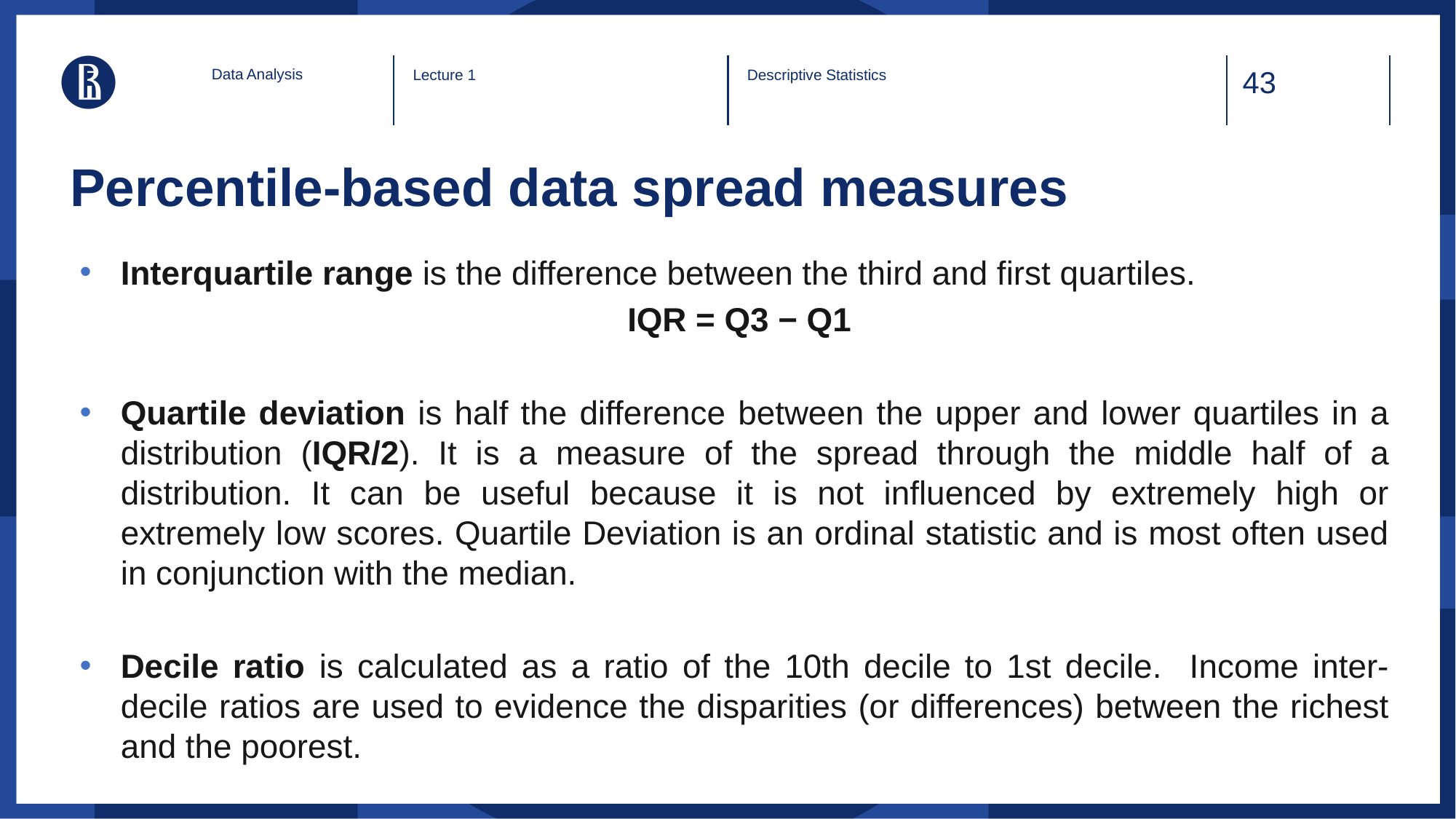

Data Analysis
Lecture 1
Descriptive Statistics
# Percentile-based data spread measures
Interquartile range is the difference between the third and first quartiles.
 IQR = Q3 − Q1

Quartile deviation is half the difference between the upper and lower quartiles in a distribution (IQR/2). It is a measure of the spread through the middle half of a distribution. It can be useful because it is not influenced by extremely high or extremely low scores. Quartile Deviation is an ordinal statistic and is most often used in conjunction with the median.

Decile ratio is calculated as a ratio of the 10th decile to 1st decile.  Income inter-decile ratios are used to evidence the disparities (or differences) between the richest and the poorest.